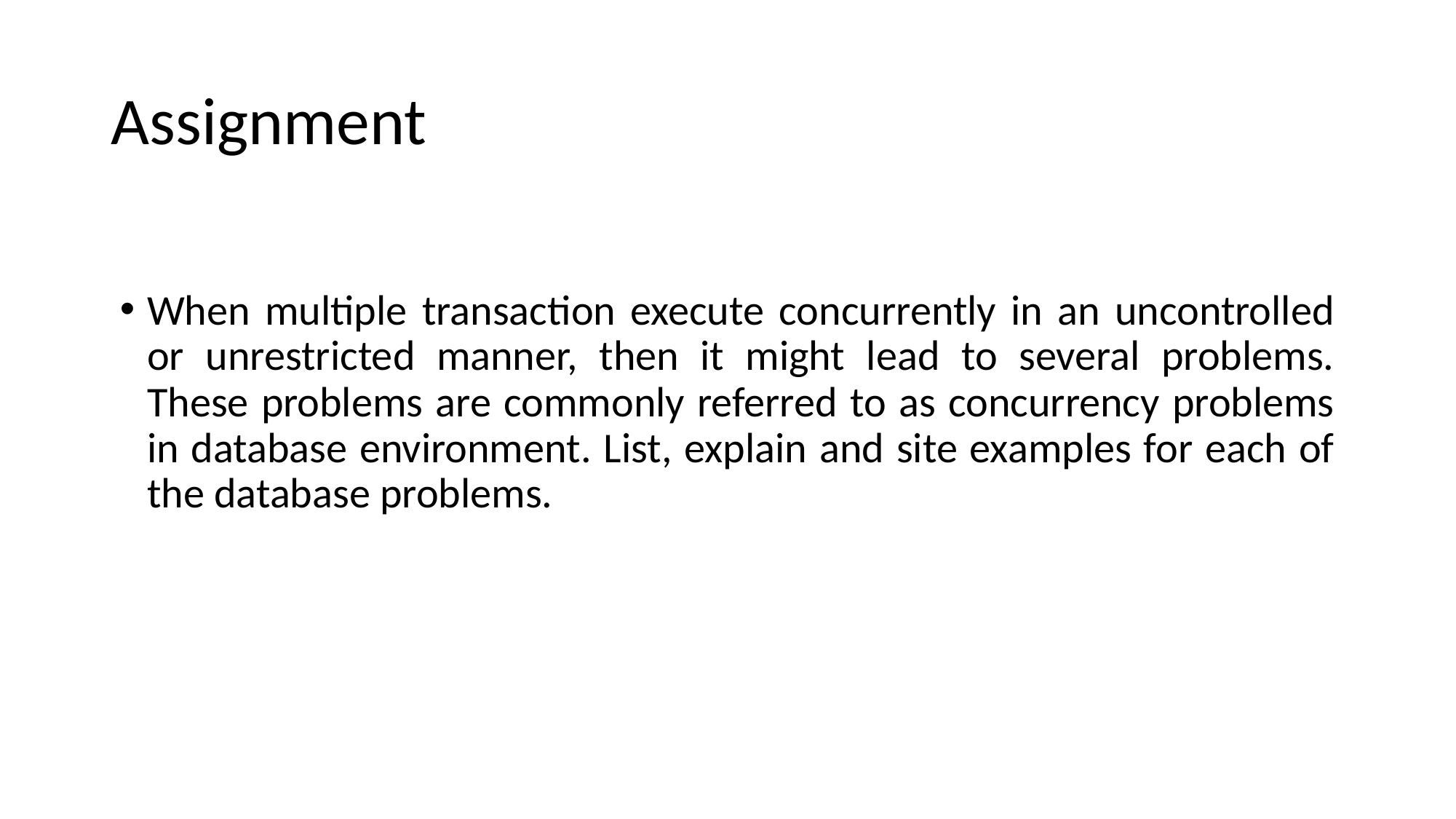

# Assignment
When multiple transaction execute concurrently in an uncontrolled or unrestricted manner, then it might lead to several problems. These problems are commonly referred to as concurrency problems in database environment. List, explain and site examples for each of the database problems.